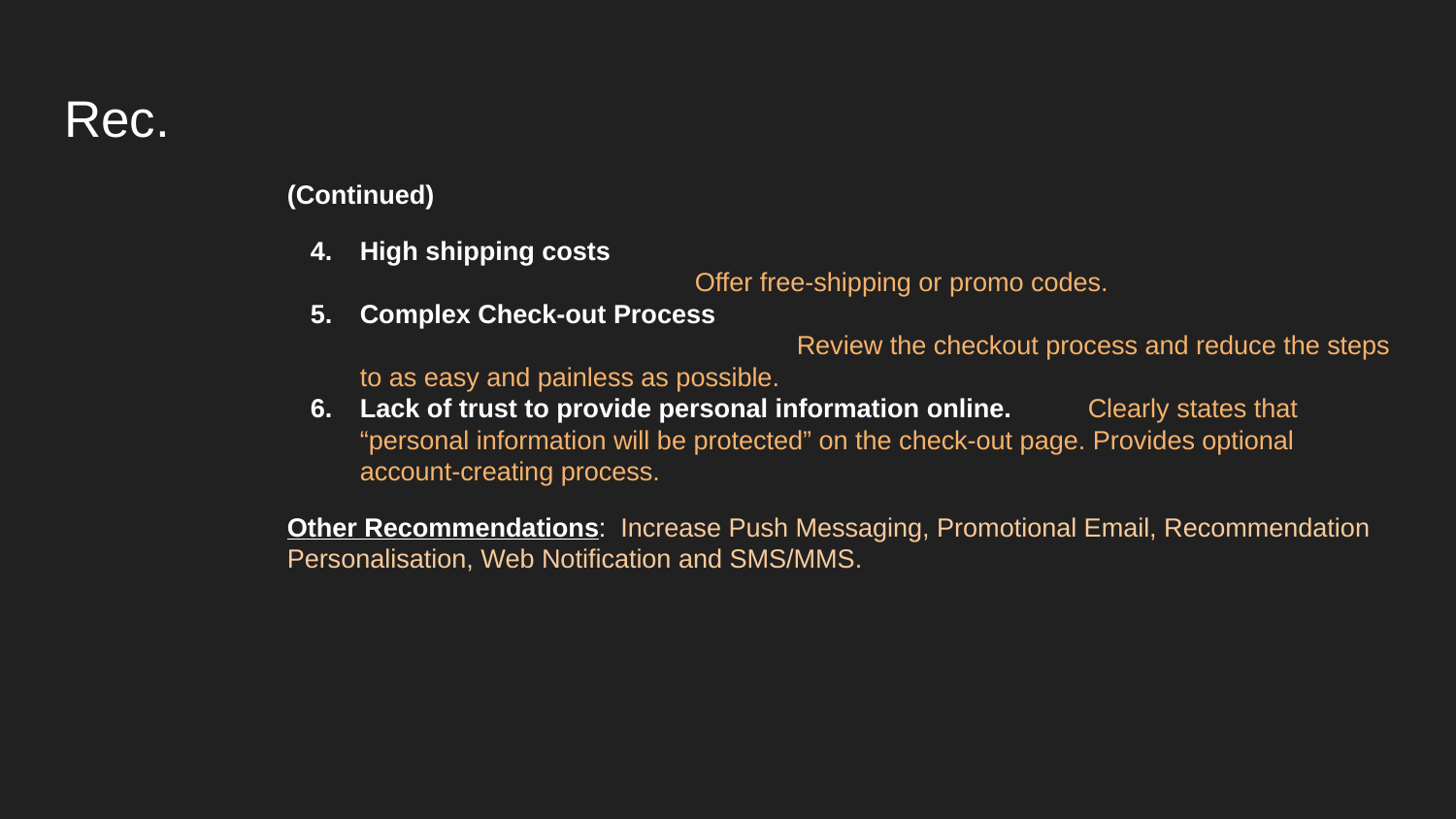

art Abandonment Rate:74.95%
Possible Issues & Recommendations:
Expensive, creating hesitancy and abandonment				A/B test to have installment payment options.
Lack of payment options 								Offer the most popular payment methods for our target audience.
Lack of trust for the company & product.					      Provides generous refund policy & 24/7 customer support.C

(Continued)
High shipping costs 								      Offer free-shipping or promo codes.
Complex Check-out Process 							   	Review the checkout process and reduce the steps to as easy and painless as possible.
Lack of trust to provide personal information online.  	Clearly states that “personal information will be protected” on the check-out page. Provides optional account-creating process.
Other Recommendations:  Increase Push Messaging, Promotional Email, Recommendation Personalisation, Web Notification and SMS/MMS.
# Rec.